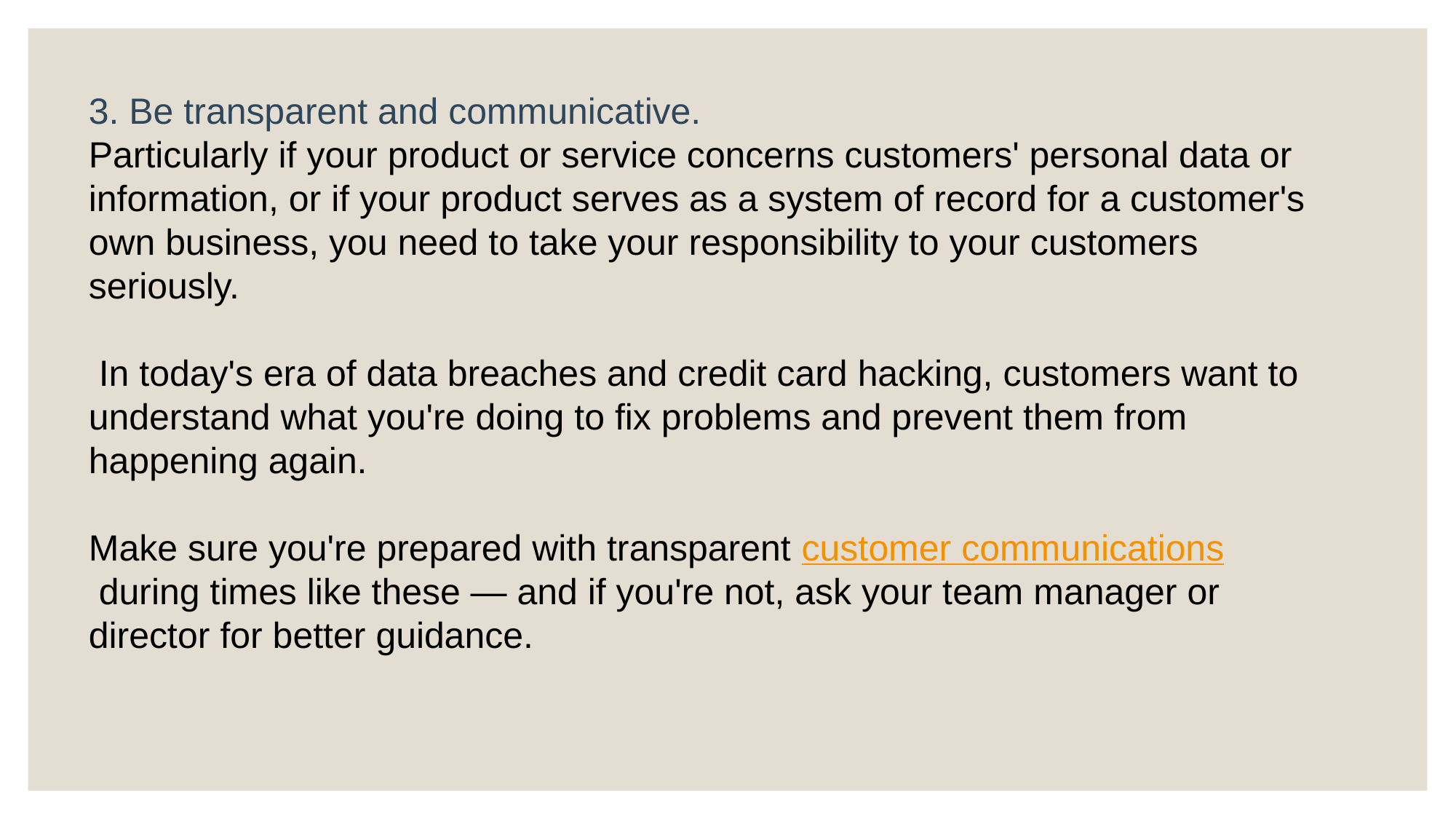

3. Be transparent and communicative.
Particularly if your product or service concerns customers' personal data or information, or if your product serves as a system of record for a customer's own business, you need to take your responsibility to your customers seriously.

 In today's era of data breaches and credit card hacking, customers want to understand what you're doing to fix problems and prevent them from happening again.

Make sure you're prepared with transparent customer communications during times like these — and if you're not, ask your team manager or director for better guidance.